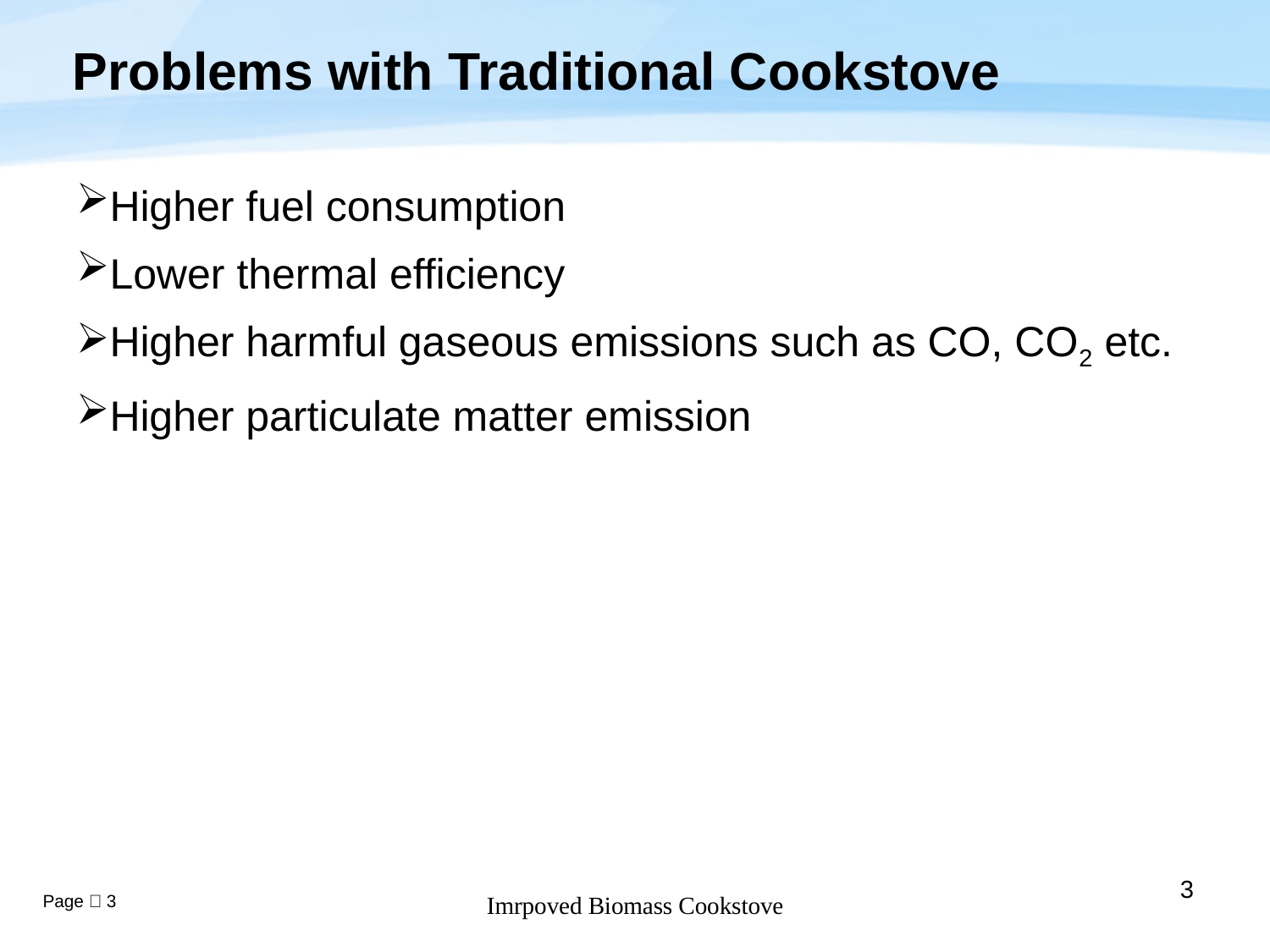

# Problems with Traditional Cookstove
Higher fuel consumption
Lower thermal efficiency
Higher harmful gaseous emissions such as CO, CO2 etc.
Higher particulate matter emission

Imrpoved Biomass Cookstove
3